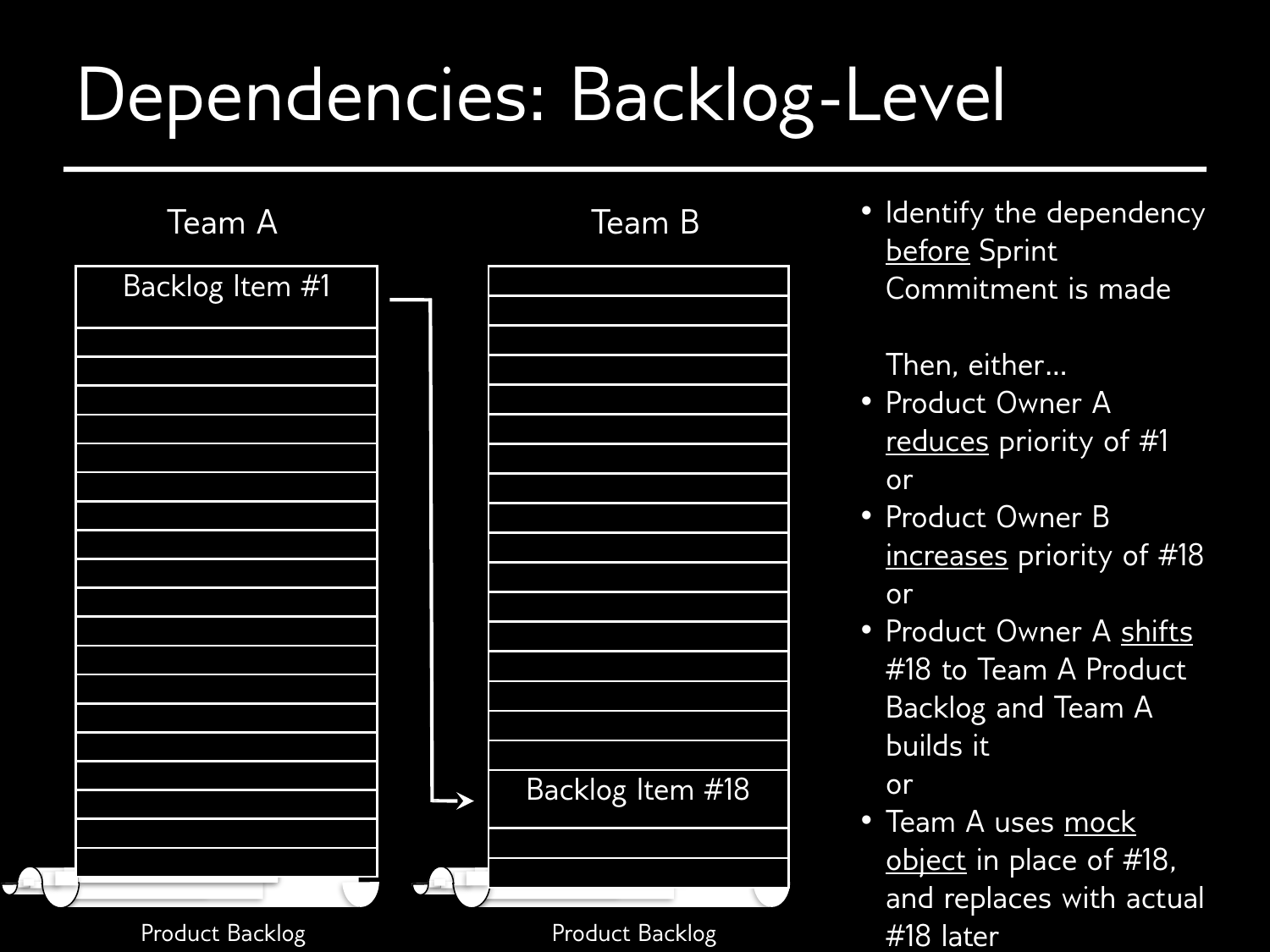

# Dependencies: Backlog-Level
Identify the dependency before Sprint Commitment is made
Then, either…
Product Owner A reduces priority of #1
or
Product Owner B increases priority of #18
or
Product Owner A shifts #18 to Team A Product Backlog and Team A builds it
or
Team A uses mock object in place of #18, and replaces with actual #18 later
Team A
Team B
| Backlog Item #1 |
| --- |
|  |
|  |
|  |
|  |
|  |
|  |
|  |
|  |
|  |
|  |
|  |
|  |
|  |
|  |
|  |
|  |
|  |
|  |
|  |
|  |
| --- |
|  |
|  |
|  |
|  |
|  |
|  |
|  |
|  |
|  |
|  |
|  |
|  |
|  |
|  |
|  |
|  |
| Backlog Item #18 |
|  |
|  |

Product Backlog
Product Backlog